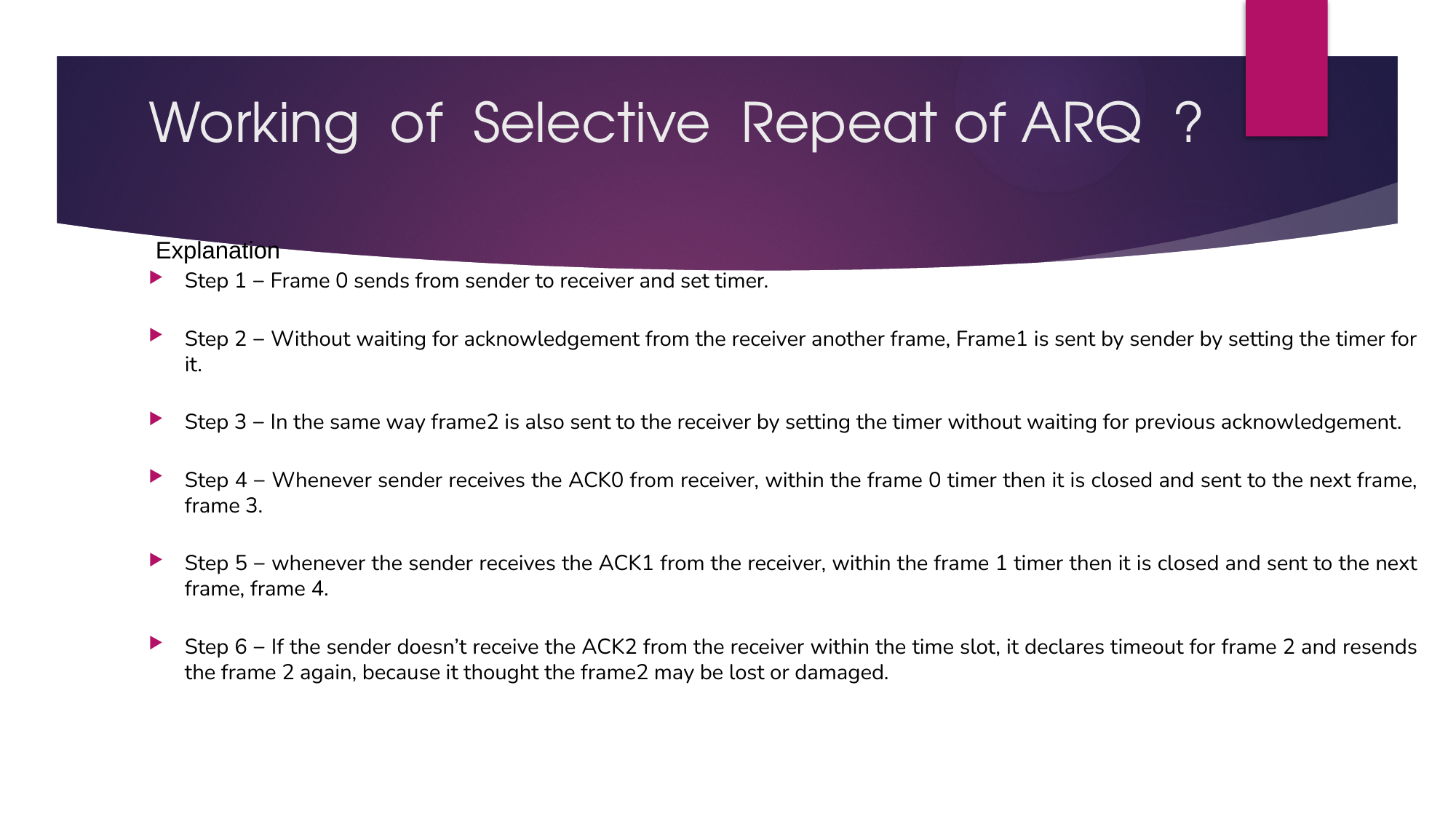

# Working  of  Selective  Repeat of ARQ  ?

 Explanation
Step 1 − Frame 0 sends from sender to receiver and set timer.

Step 2 − Without waiting for acknowledgement from the receiver another frame, Frame1 is sent by sender by setting the timer for it.

Step 3 − In the same way frame2 is also sent to the receiver by setting the timer without waiting for previous acknowledgement.

Step 4 − Whenever sender receives the ACK0 from receiver, within the frame 0 timer then it is closed and sent to the next frame, frame 3.

Step 5 − whenever the sender receives the ACK1 from the receiver, within the frame 1 timer then it is closed and sent to the next frame, frame 4.

Step 6 − If the sender doesn’t receive the ACK2 from the receiver within the time slot, it declares timeout for frame 2 and resends the frame 2 again, because it thought the frame2 may be lost or damaged.